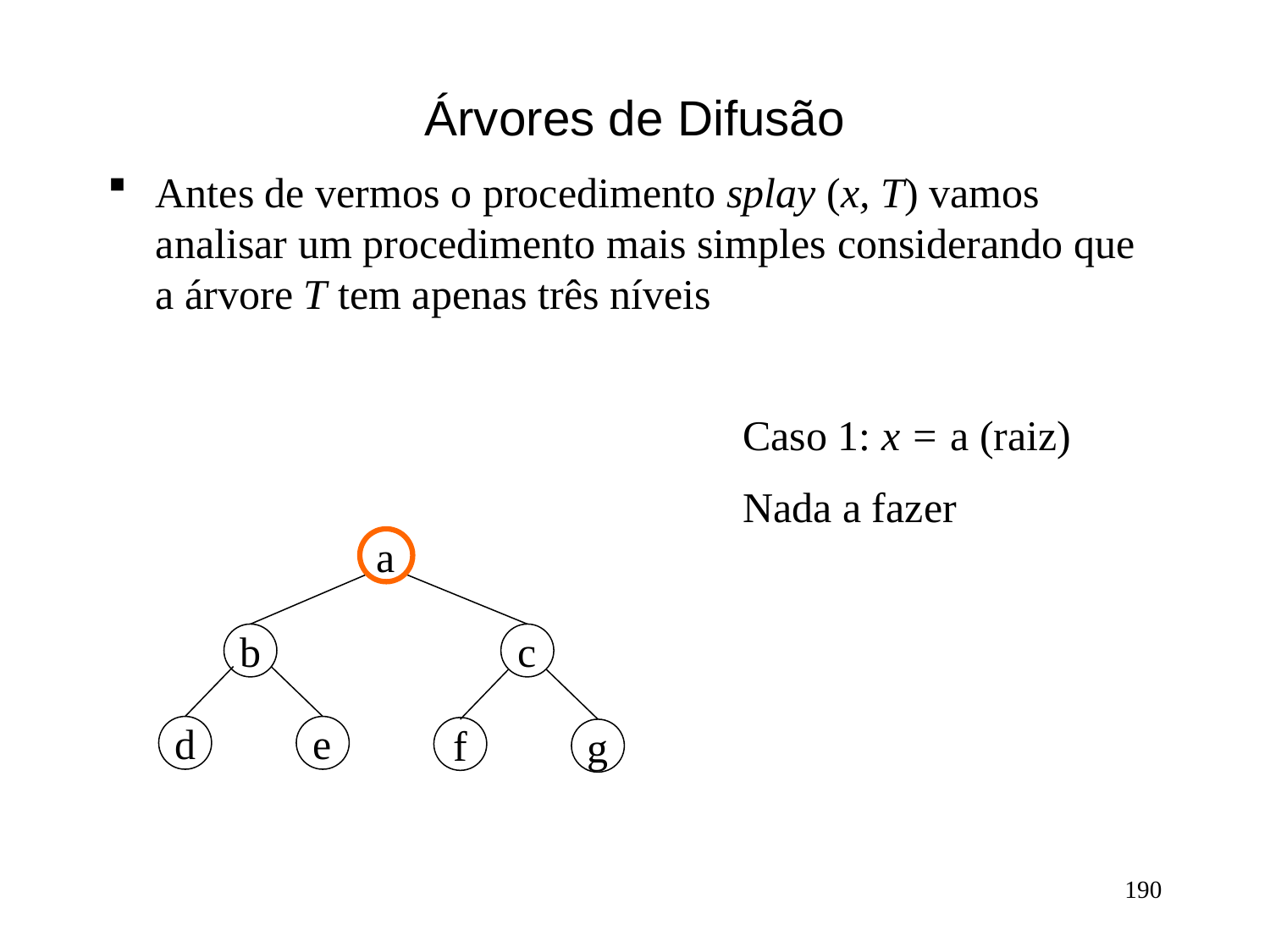

# Árvores de Difusão
Antes de vermos o procedimento splay (x, T) vamos analisar um procedimento mais simples considerando que a árvore T tem apenas três níveis
Caso 1: x = a (raiz)
Nada a fazer
a
b
c
d
e
f
g

190